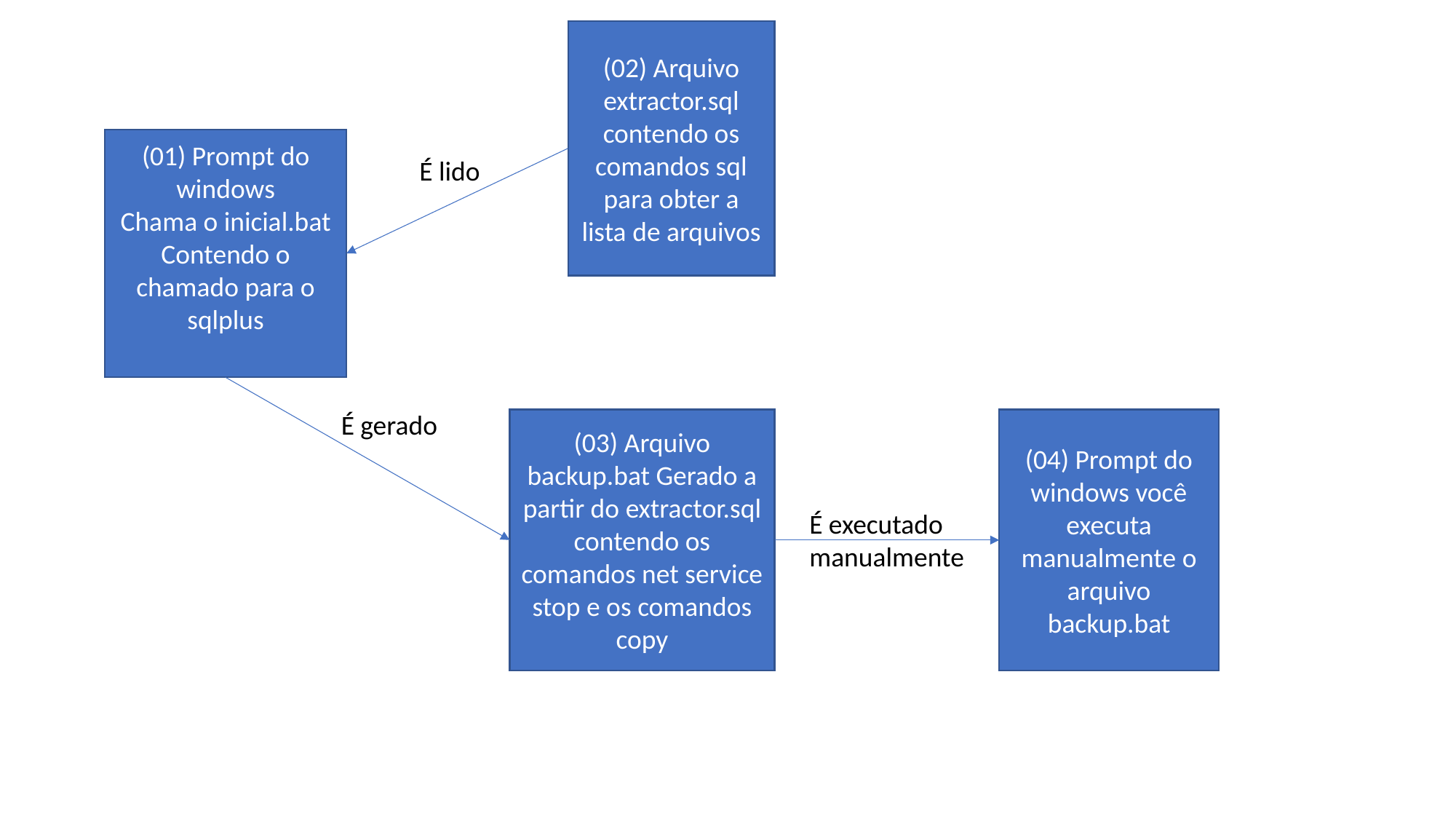

(02) Arquivo extractor.sql contendo os comandos sql para obter a lista de arquivos
(01) Prompt do windows
Chama o inicial.bat
Contendo o chamado para o sqlplus

É lido
É gerado
(03) Arquivo backup.bat Gerado a partir do extractor.sql contendo os comandos net service stop e os comandos copy
(04) Prompt do windows você executa manualmente o arquivo backup.bat
É executado
manualmente